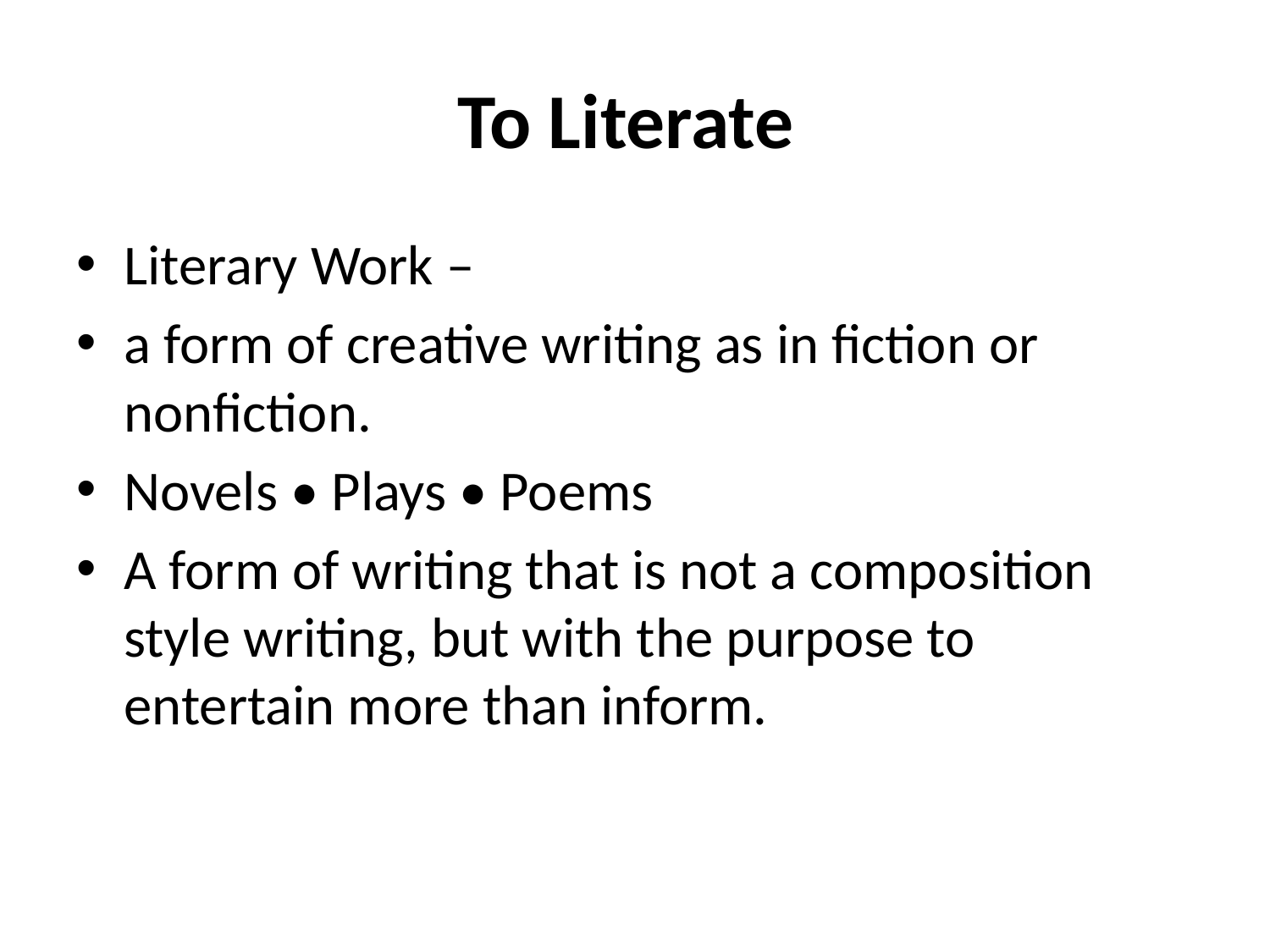

# To Literate
Literary Work –
a form of creative writing as in fiction or nonfiction.
Novels • Plays • Poems
A form of writing that is not a composition style writing, but with the purpose to entertain more than inform.